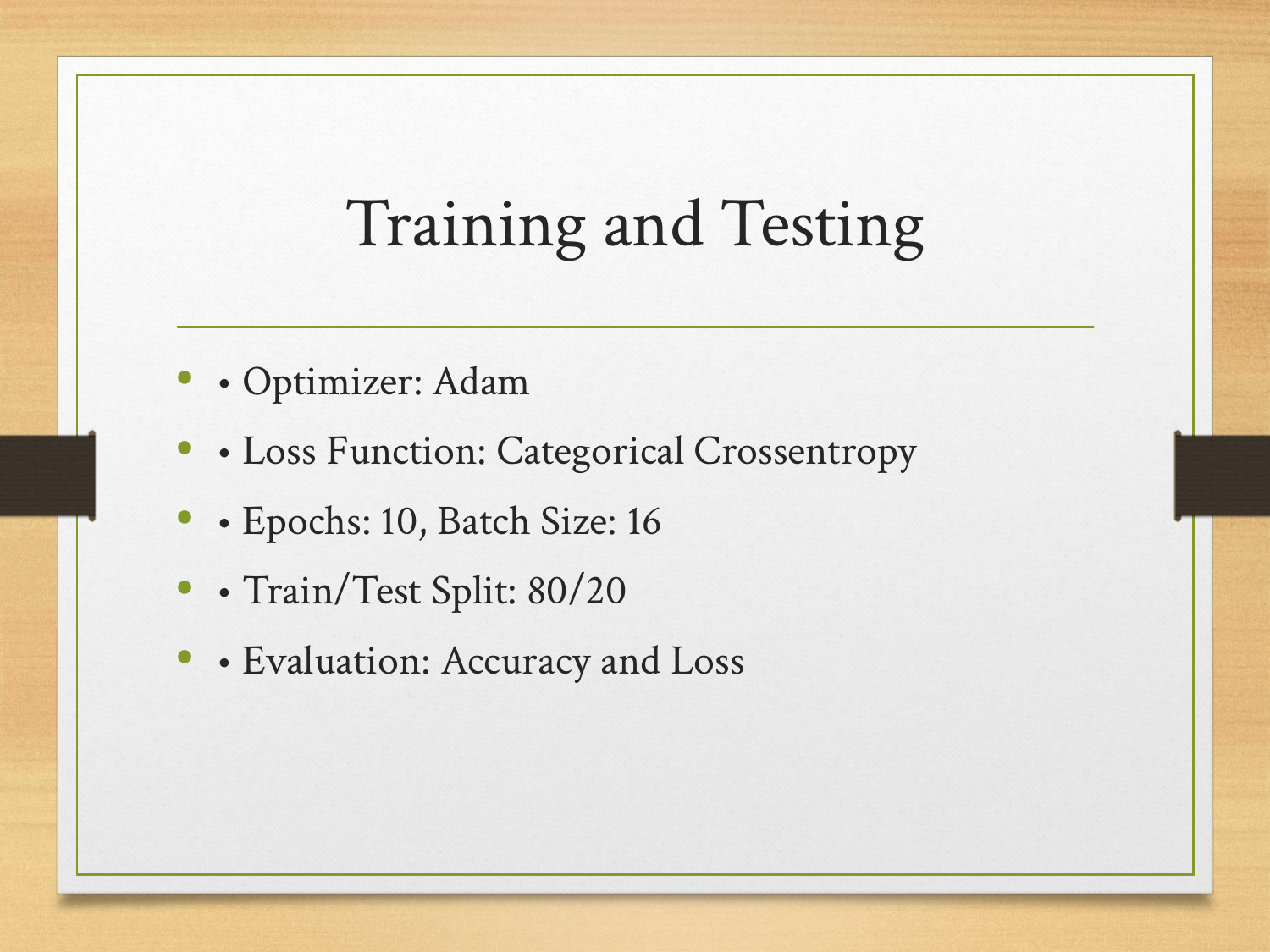

# Training and Testing
• Optimizer: Adam
• Loss Function: Categorical Crossentropy
• Epochs: 10, Batch Size: 16
• Train/Test Split: 80/20
• Evaluation: Accuracy and Loss